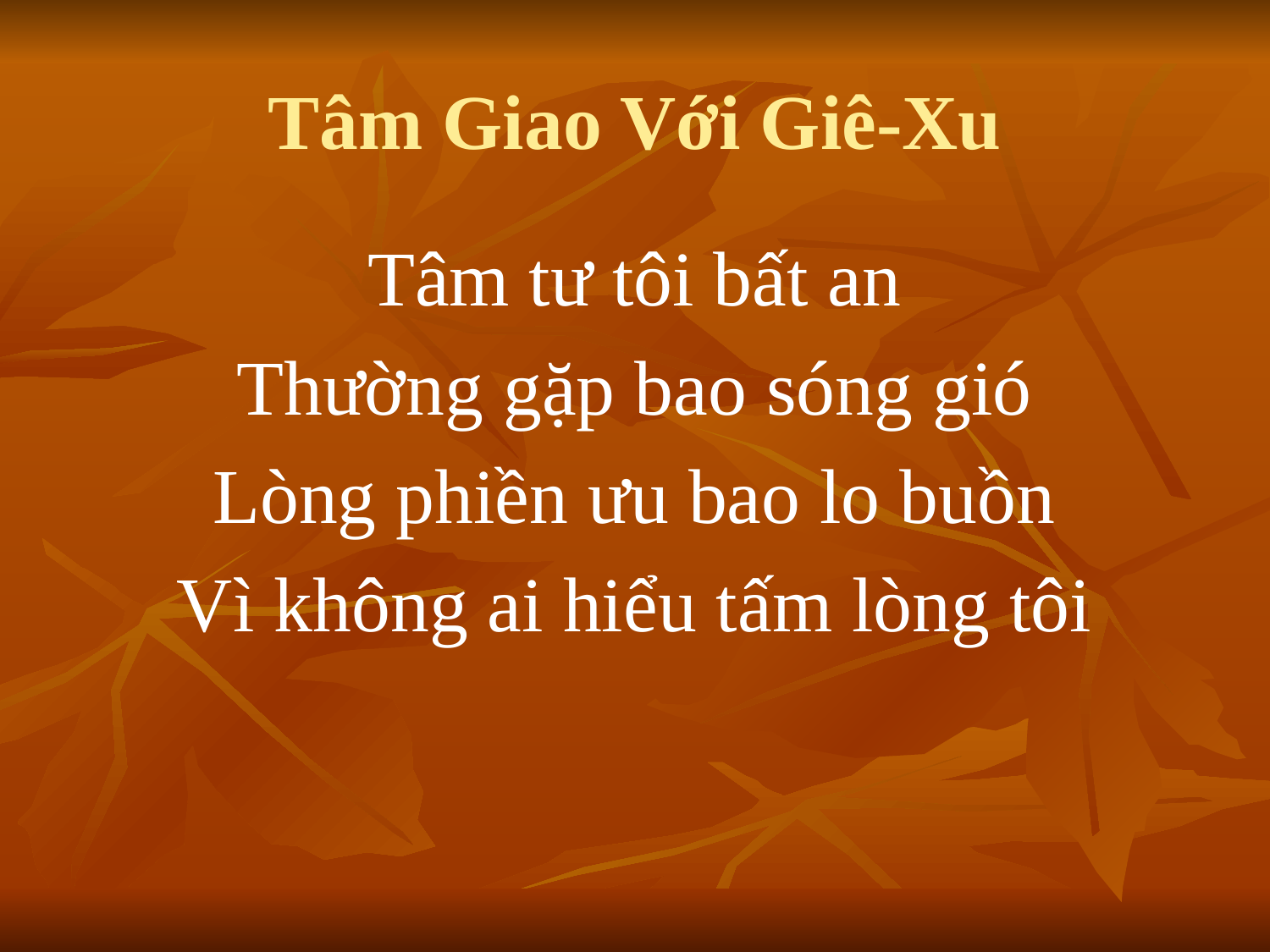

# Tâm Giao Với Giê-Xu
Tâm tư tôi bất an
Thường gặp bao sóng gió
Lòng phiền ưu bao lo buồn
Vì không ai hiểu tấm lòng tôi